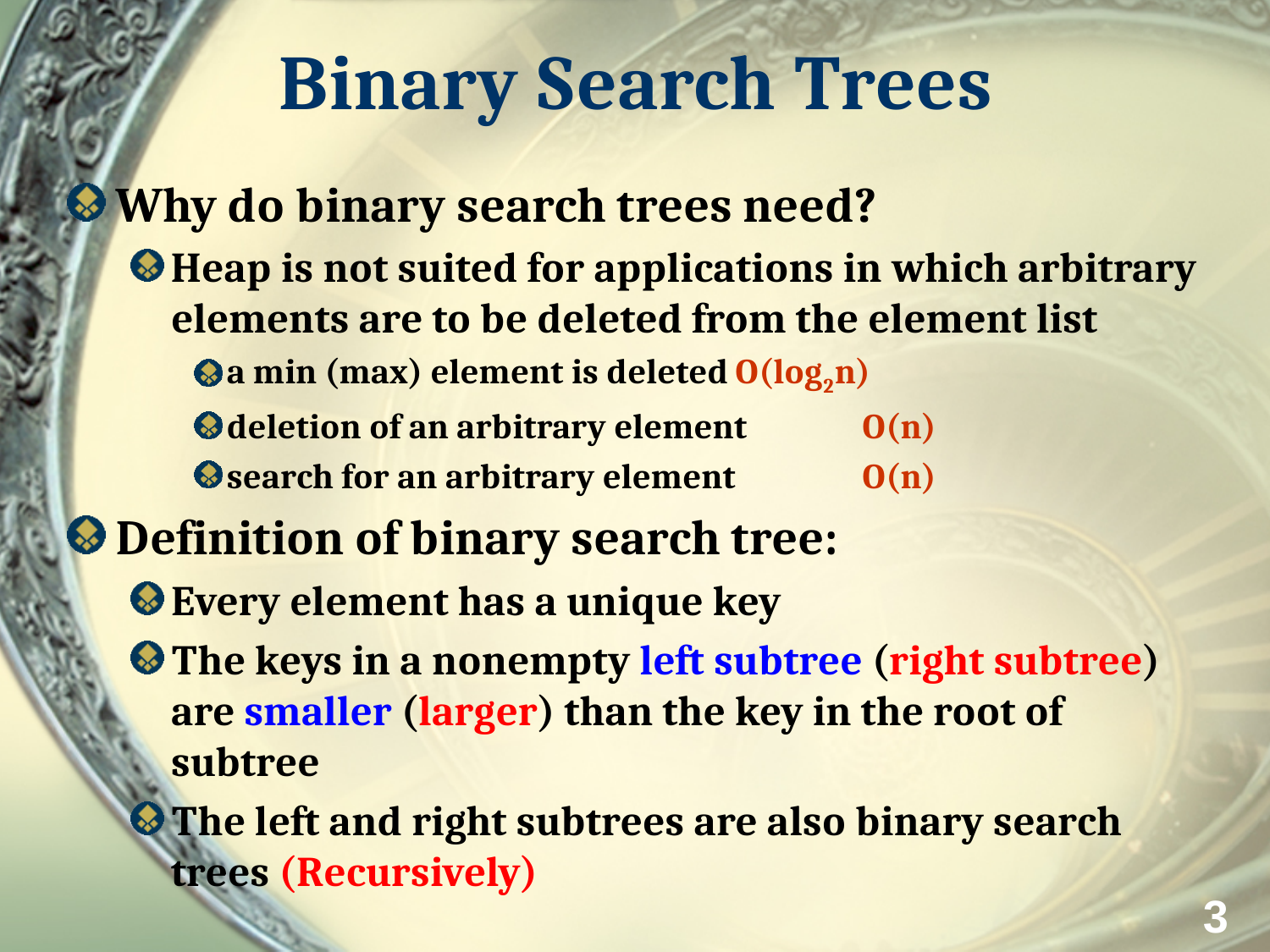

# Binary Search Trees
Why do binary search trees need?
Heap is not suited for applications in which arbitrary elements are to be deleted from the element list
a min (max) element is deleted	O(log2n)
deletion of an arbitrary element	O(n)
search for an arbitrary element	O(n)
Definition of binary search tree:
Every element has a unique key
The keys in a nonempty left subtree (right subtree) are smaller (larger) than the key in the root of subtree
The left and right subtrees are also binary search trees (Recursively)
3